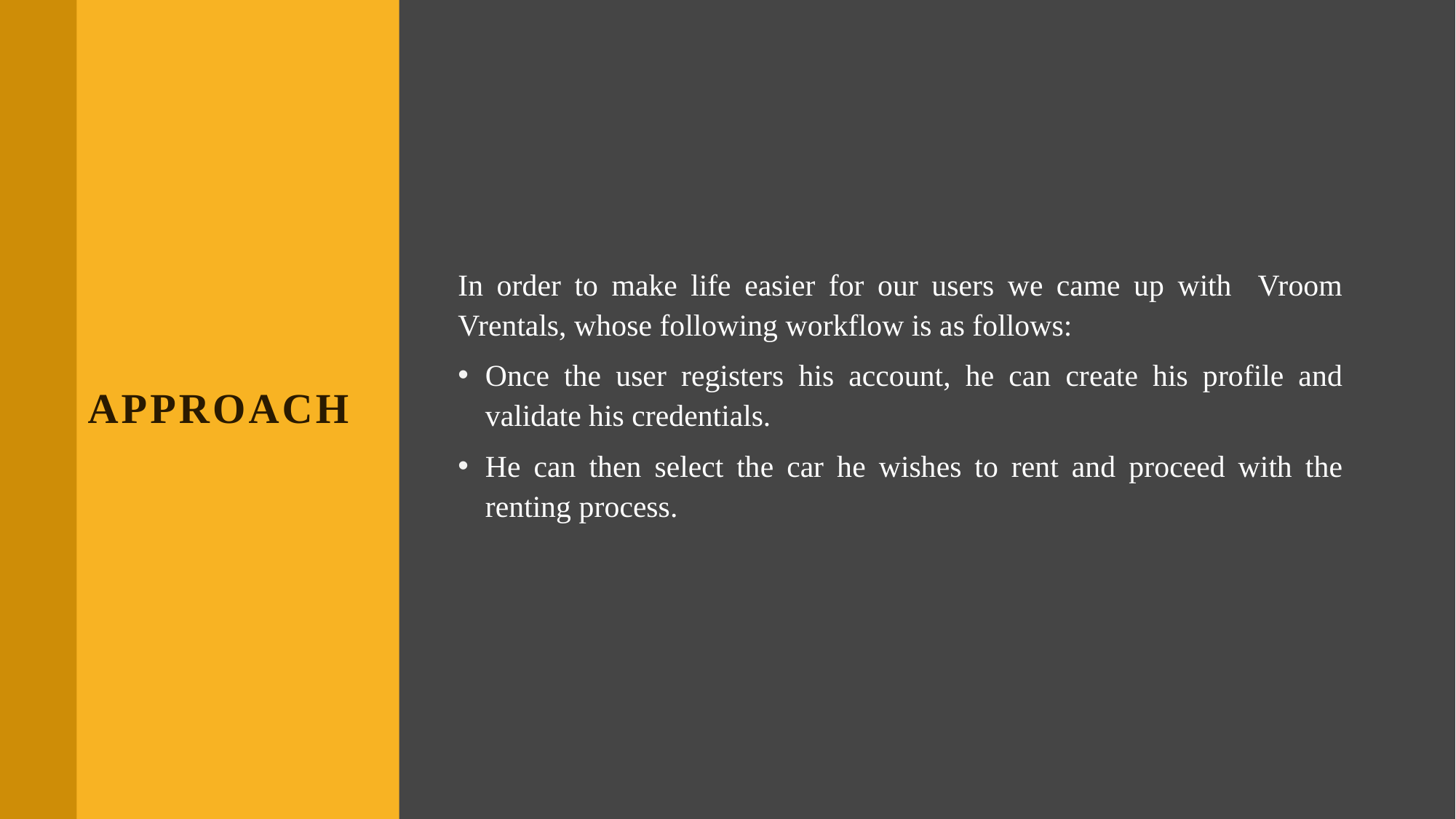

In order to make life easier for our users we came up with  Vroom Vrentals, whose following workflow is as follows:
Once the user registers his account, he can create his profile and validate his credentials.
He can then select the car he wishes to rent and proceed with the renting process.
# Approach